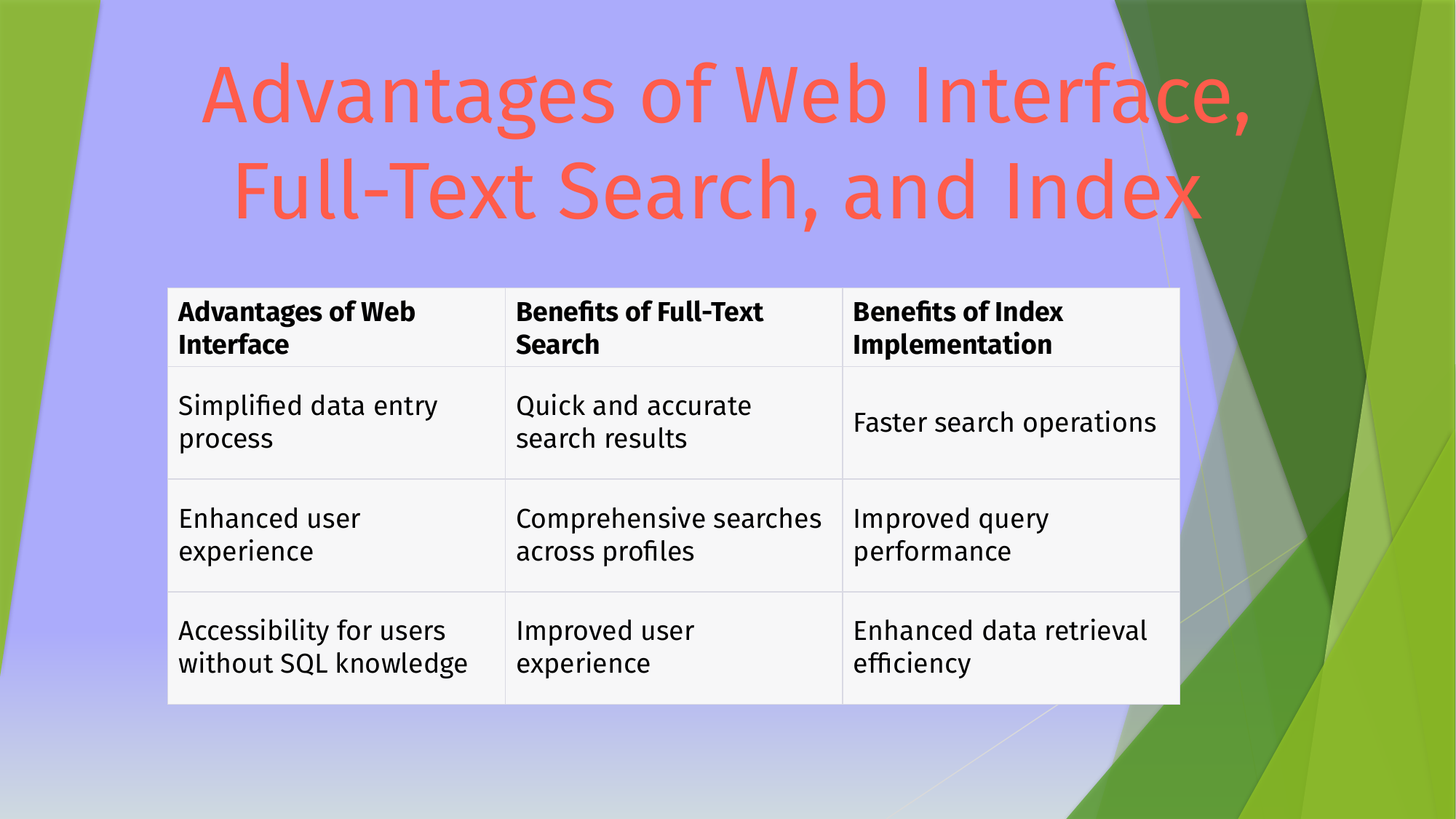

# Advantages of Web Interface, Full-Text Search, and Index
| Advantages of Web Interface | Benefits of Full-Text Search | Benefits of Index Implementation |
| --- | --- | --- |
| Simplified data entry process | Quick and accurate search results | Faster search operations |
| Enhanced user experience | Comprehensive searches across profiles | Improved query performance |
| Accessibility for users without SQL knowledge | Improved user experience | Enhanced data retrieval efficiency |